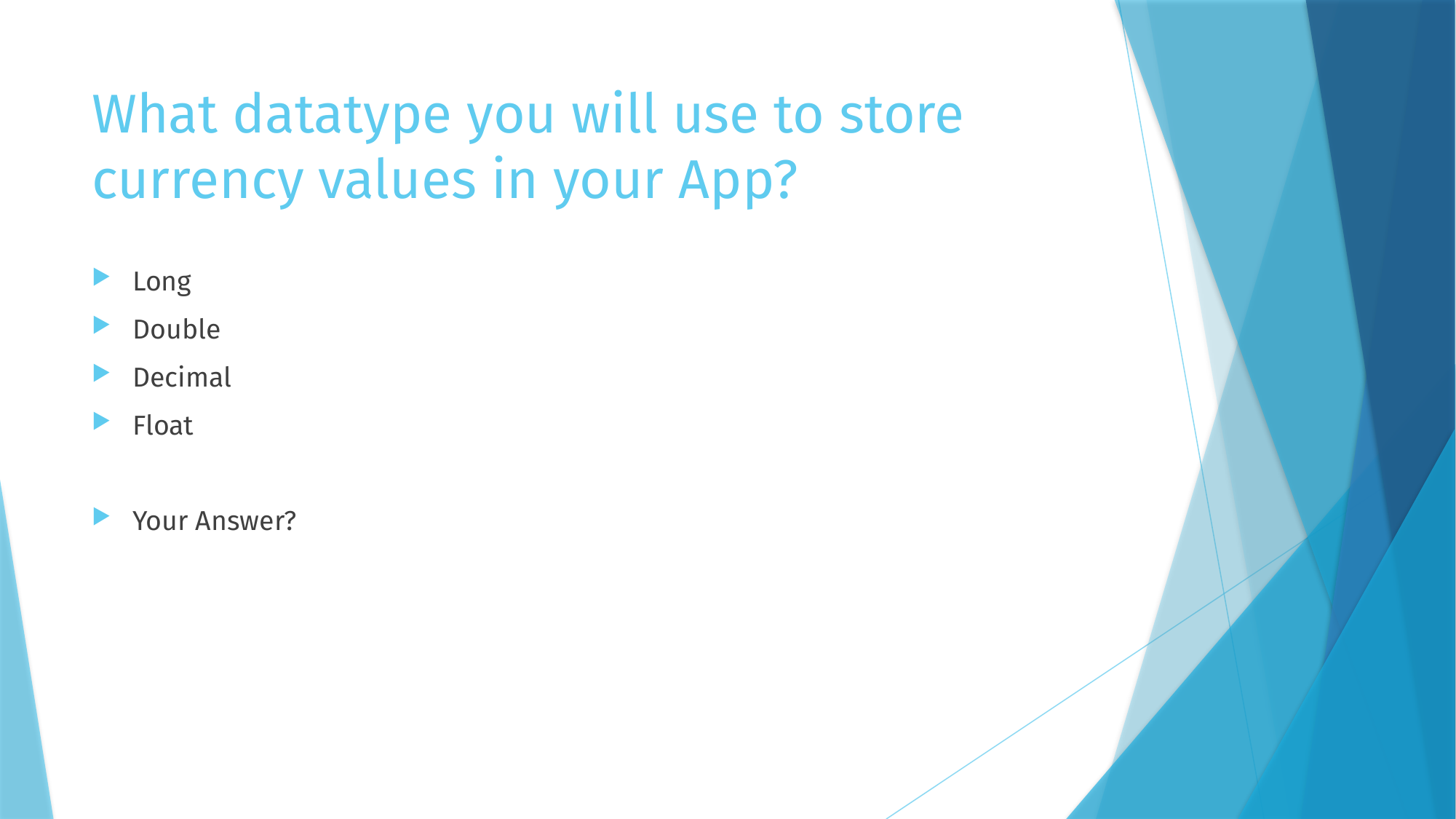

# What datatype you will use to store currency values in your App?
Long
Double
Decimal
Float

Your Answer?